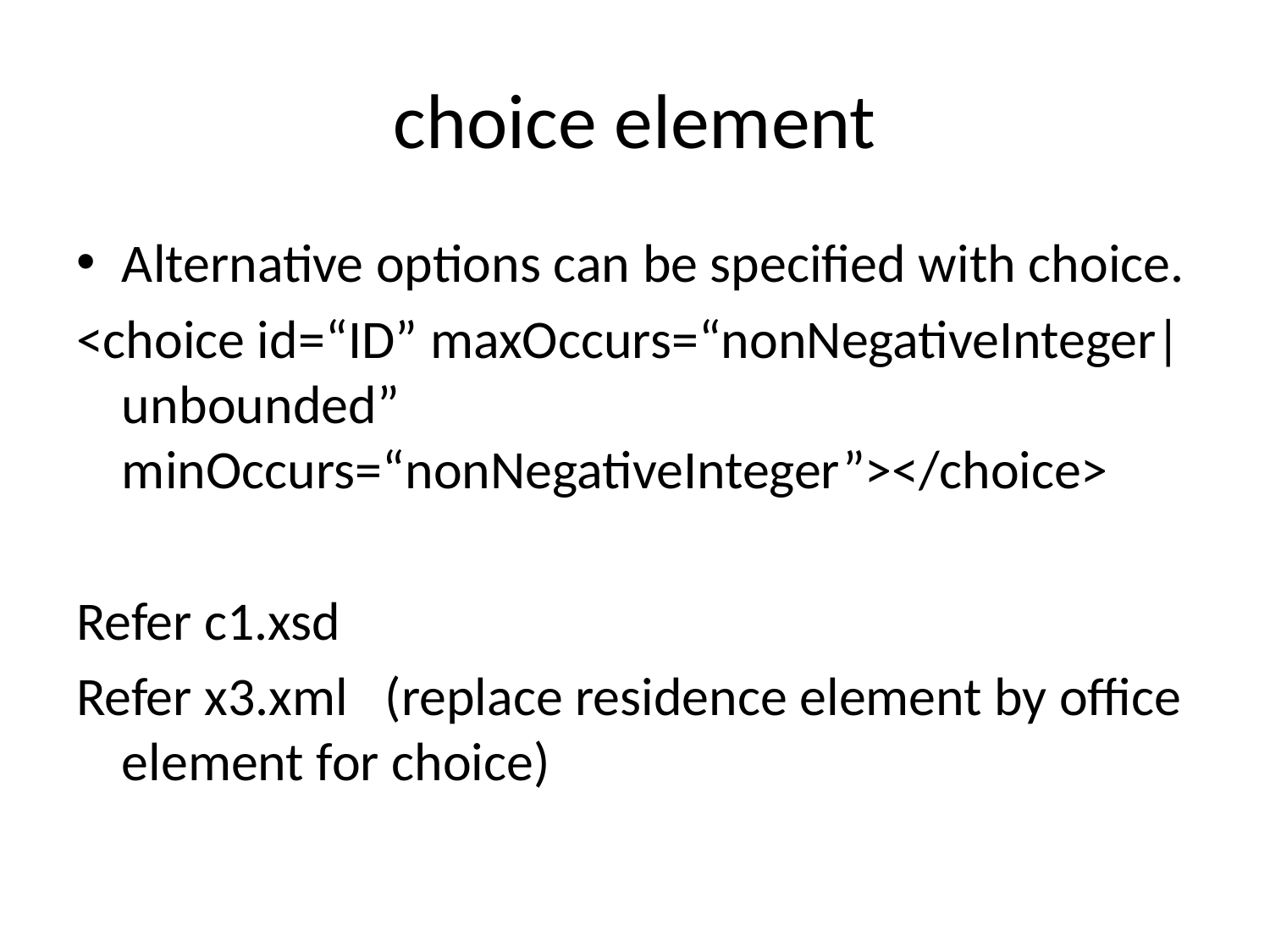

# choice element
Alternative options can be specified with choice.
<choice id=“ID” maxOccurs=“nonNegativeInteger|unbounded” minOccurs=“nonNegativeInteger”></choice>

Refer c1.xsd
Refer x3.xml   (replace residence element by office element for choice)